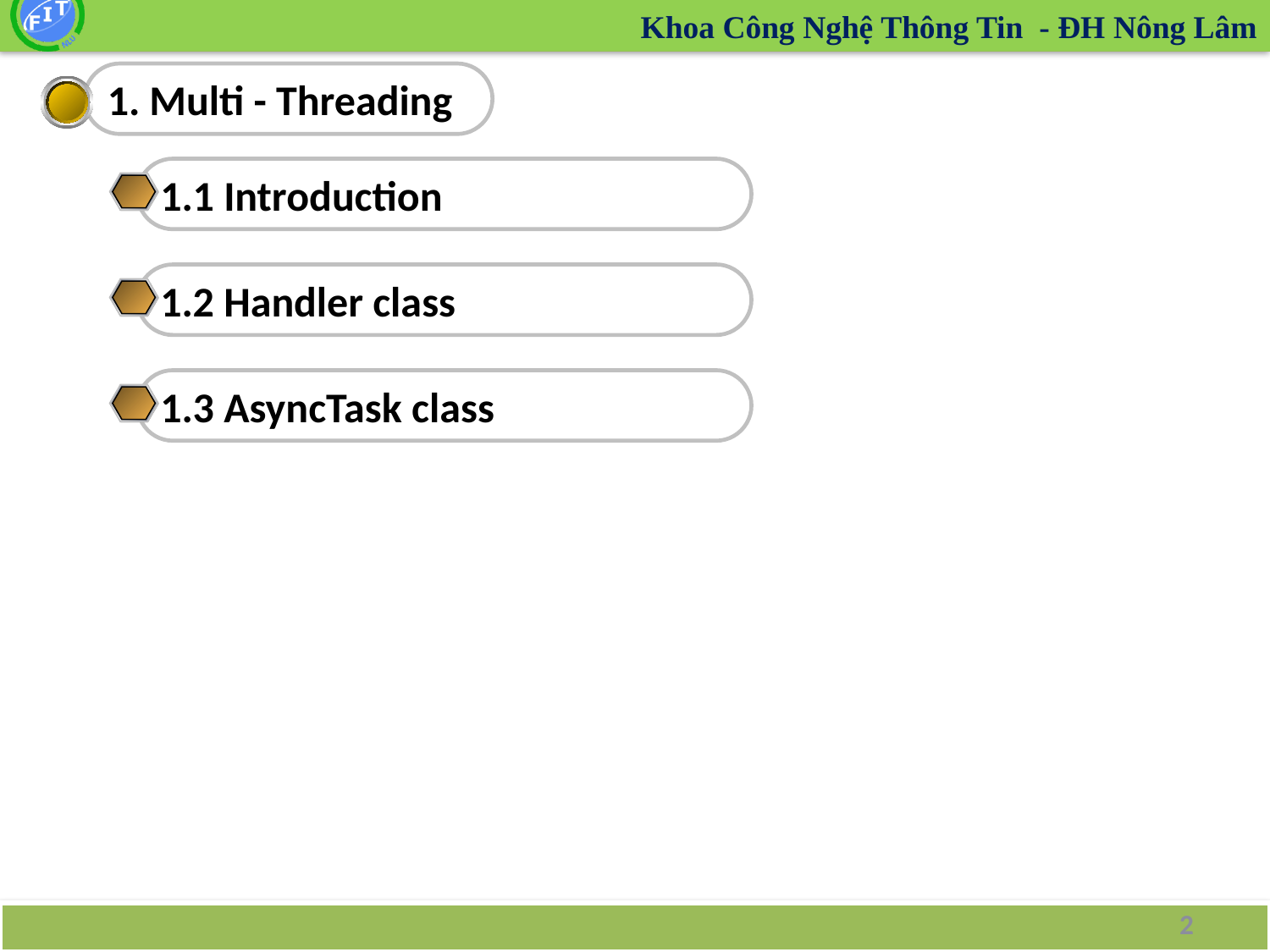

1. Multi - Threading

1.1 Introduction

1.2 Handler class

1.3 AsyncTask class

2